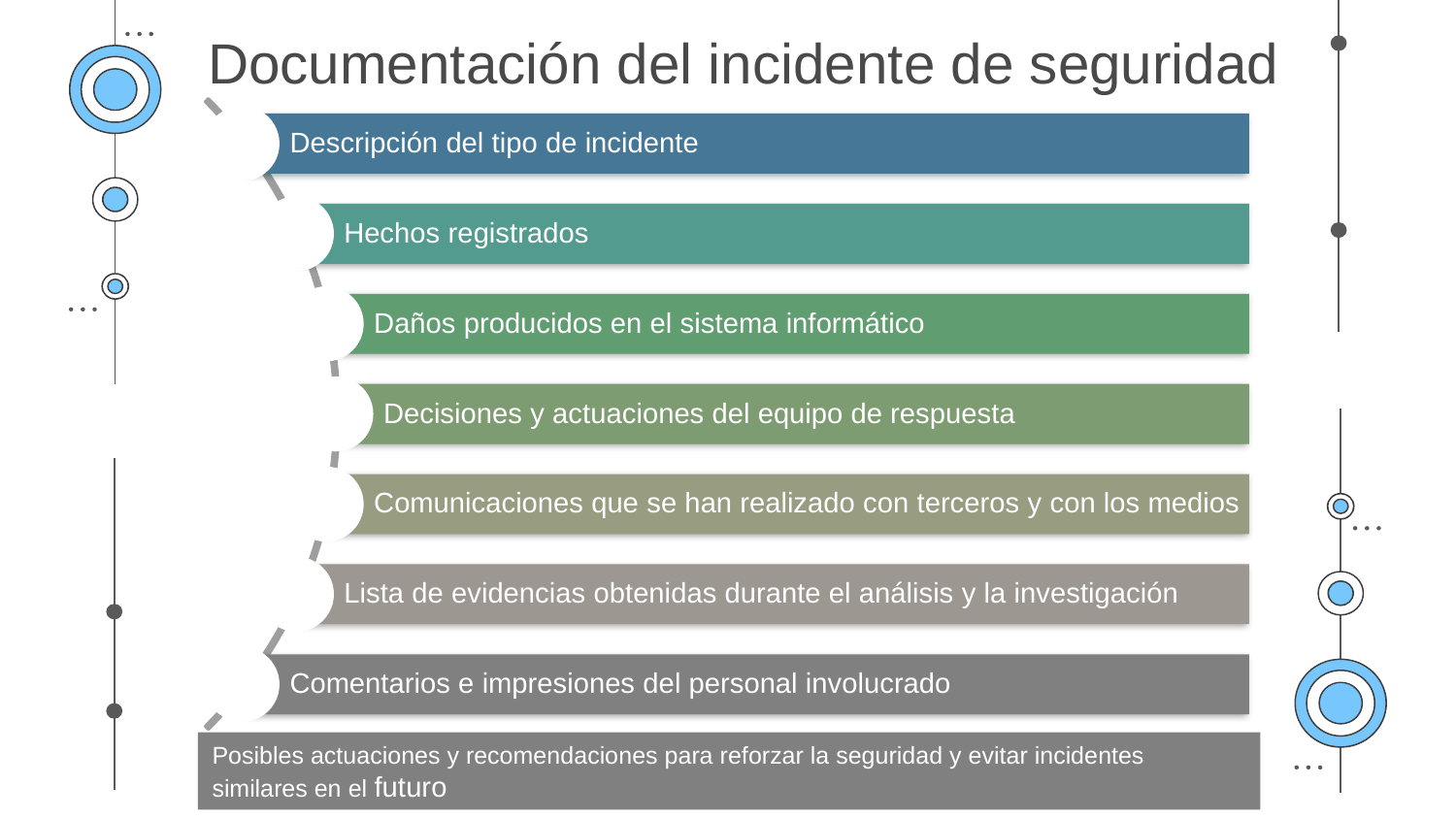

# Documentación del incidente de seguridad
Descripción del tipo de incidente
Hechos registrados
Daños producidos en el sistema informático
Decisiones y actuaciones del equipo de respuesta
Comunicaciones que se han realizado con terceros y con los medios
Lista de evidencias obtenidas durante el análisis y la investigación
Comentarios e impresiones del personal involucrado
Posibles actuaciones y recomendaciones para reforzar la seguridad y evitar incidentes similares en el futuro